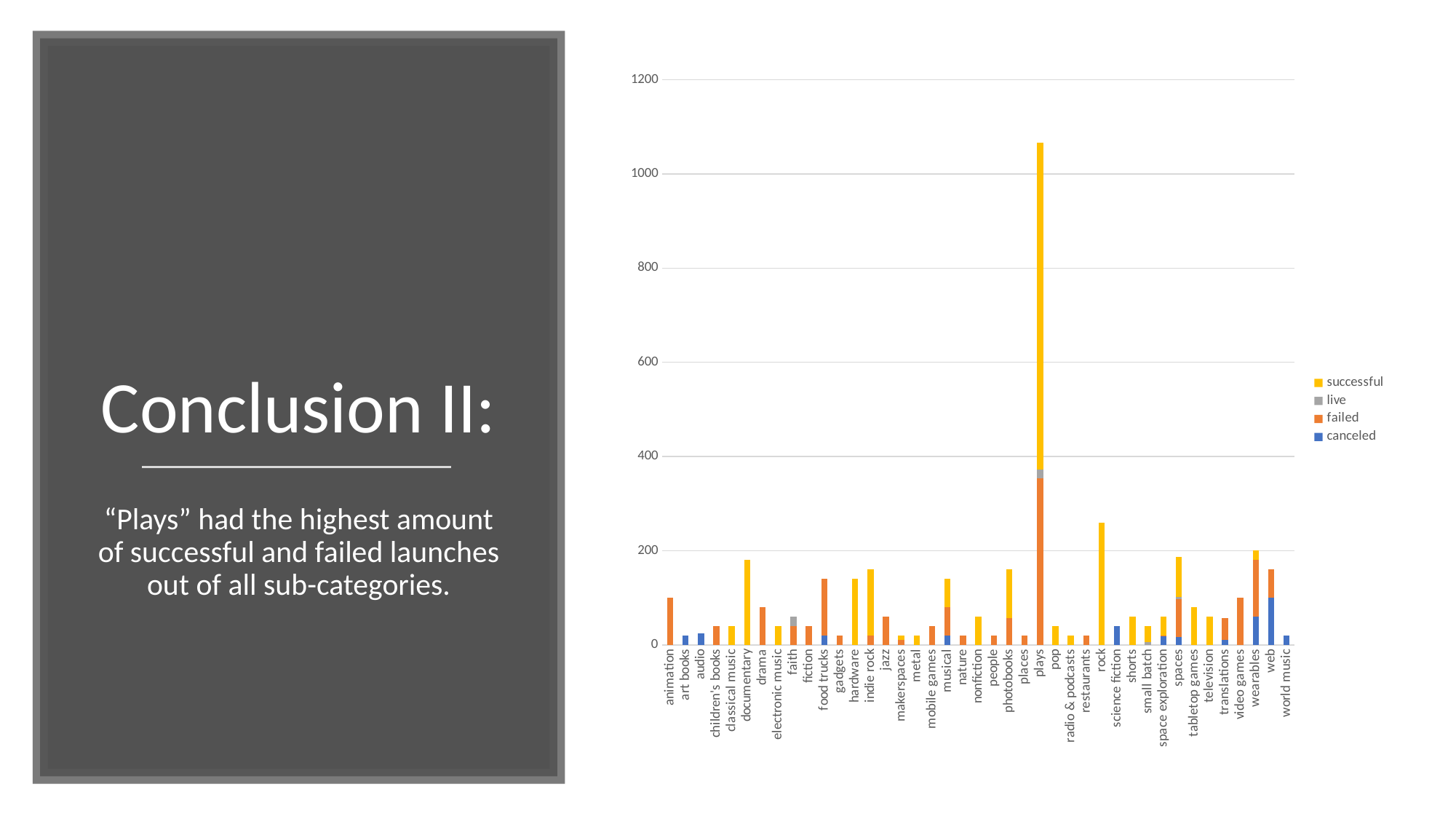

### Chart

| Category | canceled | failed | live | successful |
|---|---|---|---|---|
| animation | None | 100.0 | None | None |
| art books | 20.0 | None | None | None |
| audio | 24.0 | None | None | None |
| children's books | None | 40.0 | None | None |
| classical music | None | None | None | 40.0 |
| documentary | None | None | None | 180.0 |
| drama | None | 80.0 | None | None |
| electronic music | None | None | None | 40.0 |
| faith | None | 40.0 | 20.0 | None |
| fiction | None | 40.0 | None | None |
| food trucks | 20.0 | 120.0 | None | None |
| gadgets | None | 20.0 | None | None |
| hardware | None | None | None | 140.0 |
| indie rock | None | 20.0 | None | 140.0 |
| jazz | None | 60.0 | None | None |
| makerspaces | None | 11.0 | None | 9.0 |
| metal | None | None | None | 20.0 |
| mobile games | None | 40.0 | None | None |
| musical | 20.0 | 60.0 | None | 60.0 |
| nature | None | 20.0 | None | None |
| nonfiction | None | None | None | 60.0 |
| people | None | 20.0 | None | None |
| photobooks | None | 57.0 | None | 103.0 |
| places | None | 20.0 | None | None |
| plays | None | 353.0 | 19.0 | 694.0 |
| pop | None | None | None | 40.0 |
| radio & podcasts | None | None | None | 20.0 |
| restaurants | None | 20.0 | None | None |
| rock | None | None | None | 260.0 |
| science fiction | 40.0 | None | None | None |
| shorts | None | None | None | 60.0 |
| small batch | None | None | 6.0 | 34.0 |
| space exploration | 18.0 | 2.0 | None | 40.0 |
| spaces | 17.0 | 80.0 | 5.0 | 85.0 |
| tabletop games | None | None | None | 80.0 |
| television | None | None | None | 60.0 |
| translations | 10.0 | 47.0 | None | None |
| video games | None | 100.0 | None | None |
| wearables | 60.0 | 120.0 | None | 20.0 |
| web | 100.0 | 60.0 | None | None |
| world music | 20.0 | None | None | None |
# Conclusion II:
“Plays” had the highest amount of successful and failed launches out of all sub-categories.